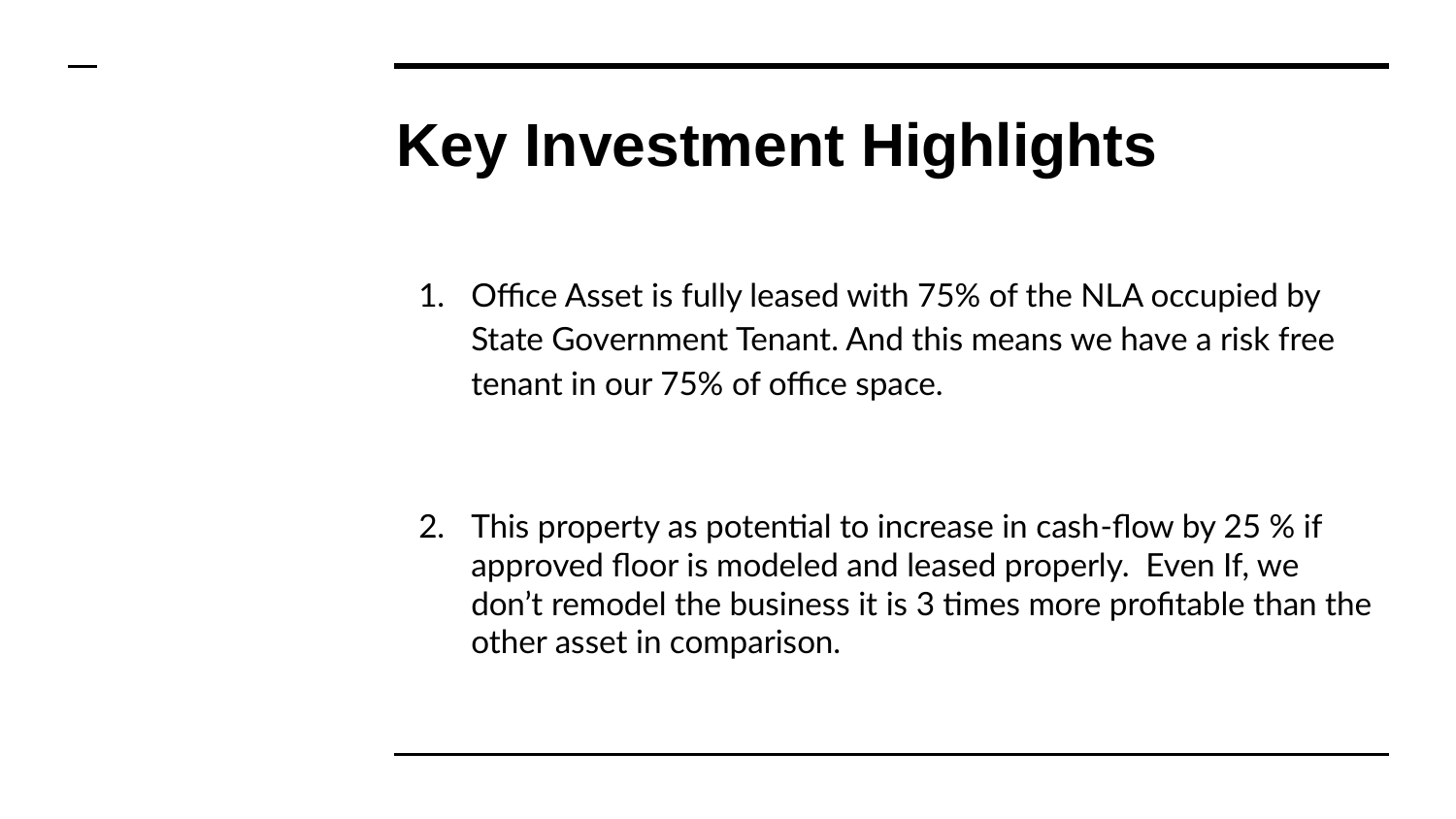

# Key Investment Highlights
Office Asset is fully leased with 75% of the NLA occupied by State Government Tenant. And this means we have a risk free tenant in our 75% of office space.

This property as potential to increase in cash-flow by 25 % if approved floor is modeled and leased properly.  Even If, we don’t remodel the business it is 3 times more profitable than the other asset in comparison.